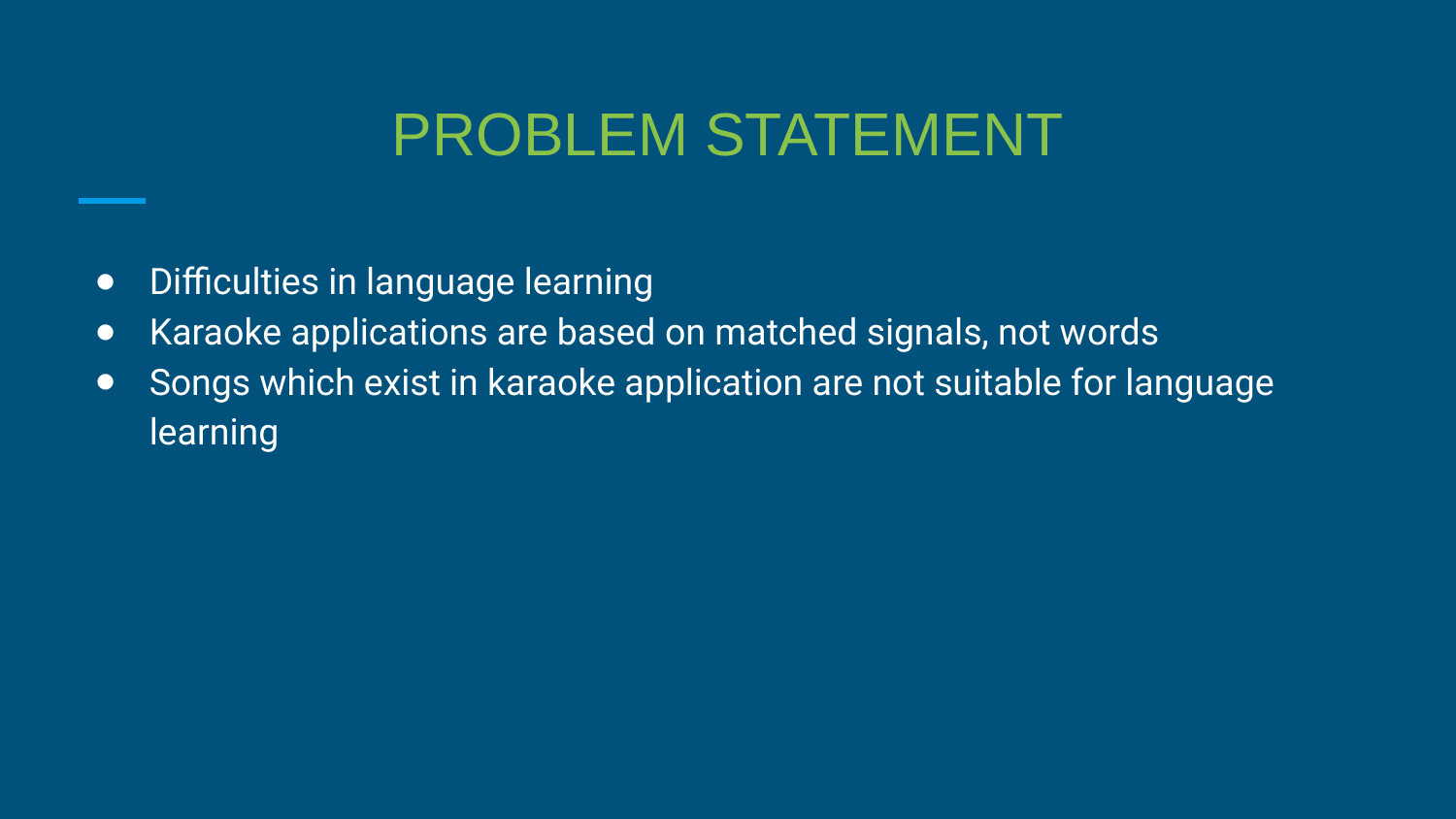

# PROBLEM STATEMENT
Difficulties in language learning
Karaoke applications are based on matched signals, not words
Songs which exist in karaoke application are not suitable for language learning